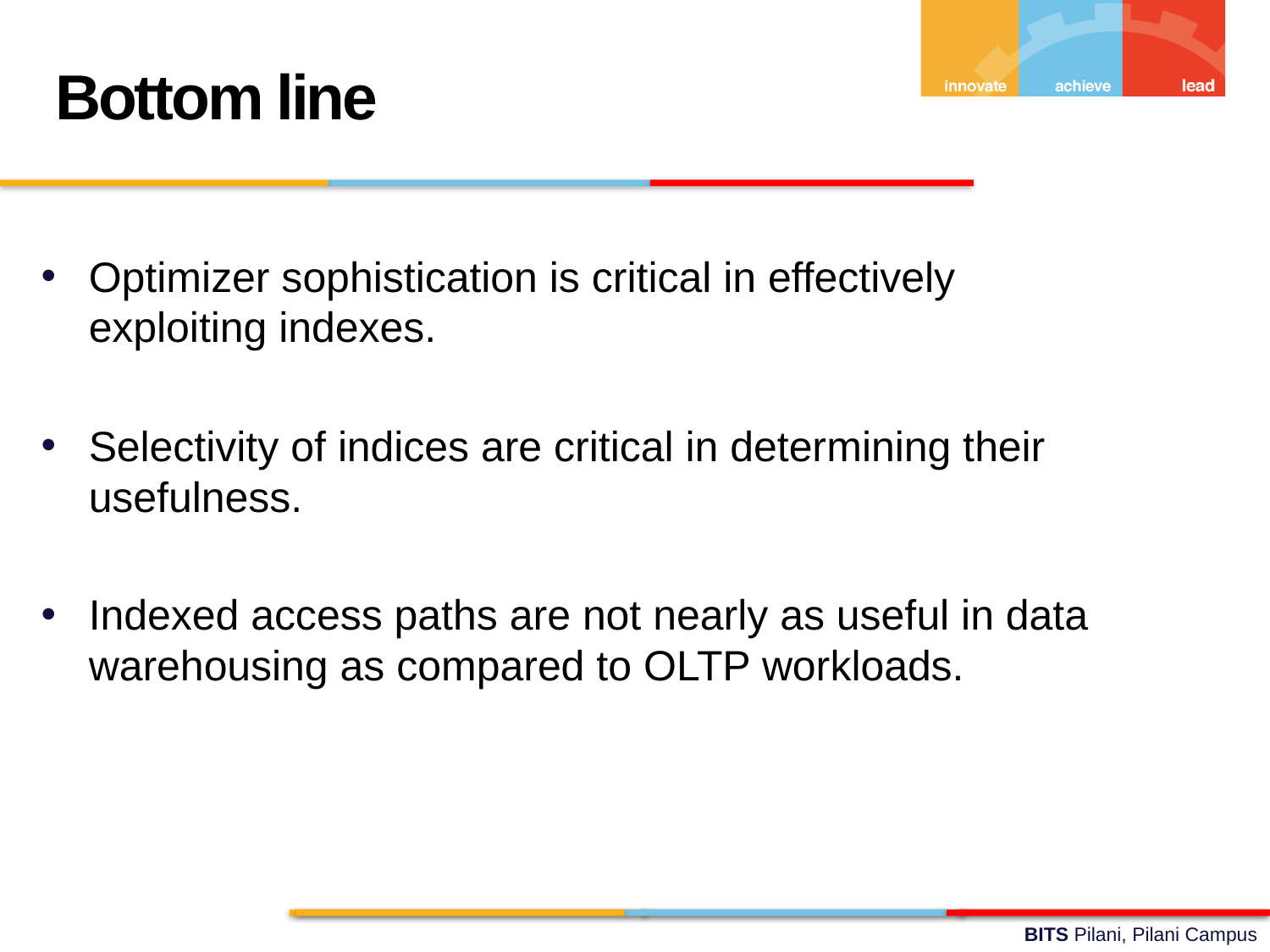

Bottom line

Optimizer sophistication is critical in effectively exploiting indexes.

Selectivity of indices are critical in determining their usefulness.

Indexed access paths are not nearly as useful in data warehousing as compared to OLTP workloads.